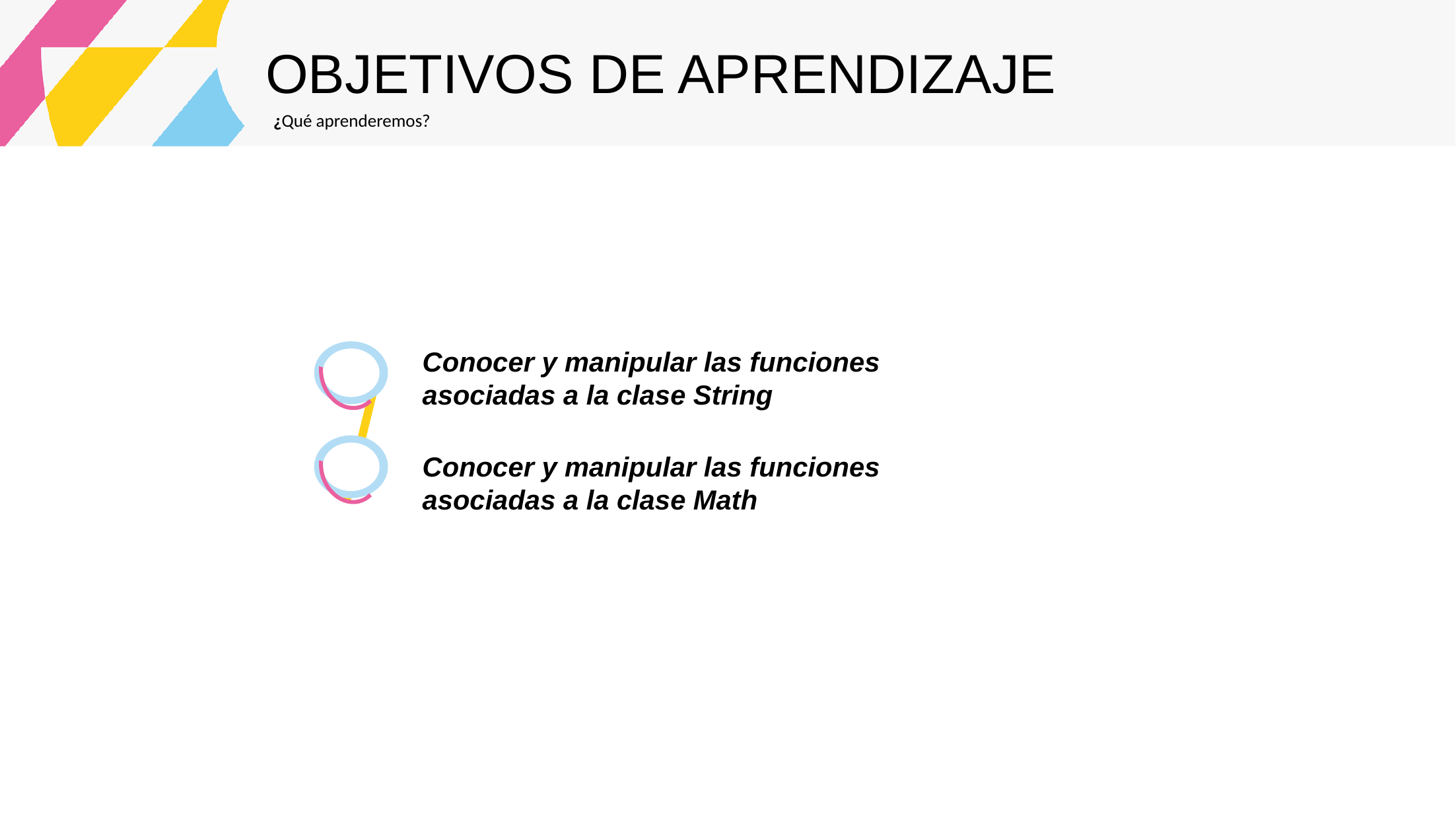

OBJETIVOS DE APRENDIZAJE
¿Qué aprenderemos?
Conocer y manipular las funciones asociadas a la clase String

Conocer y manipular las funciones asociadas a la clase Math